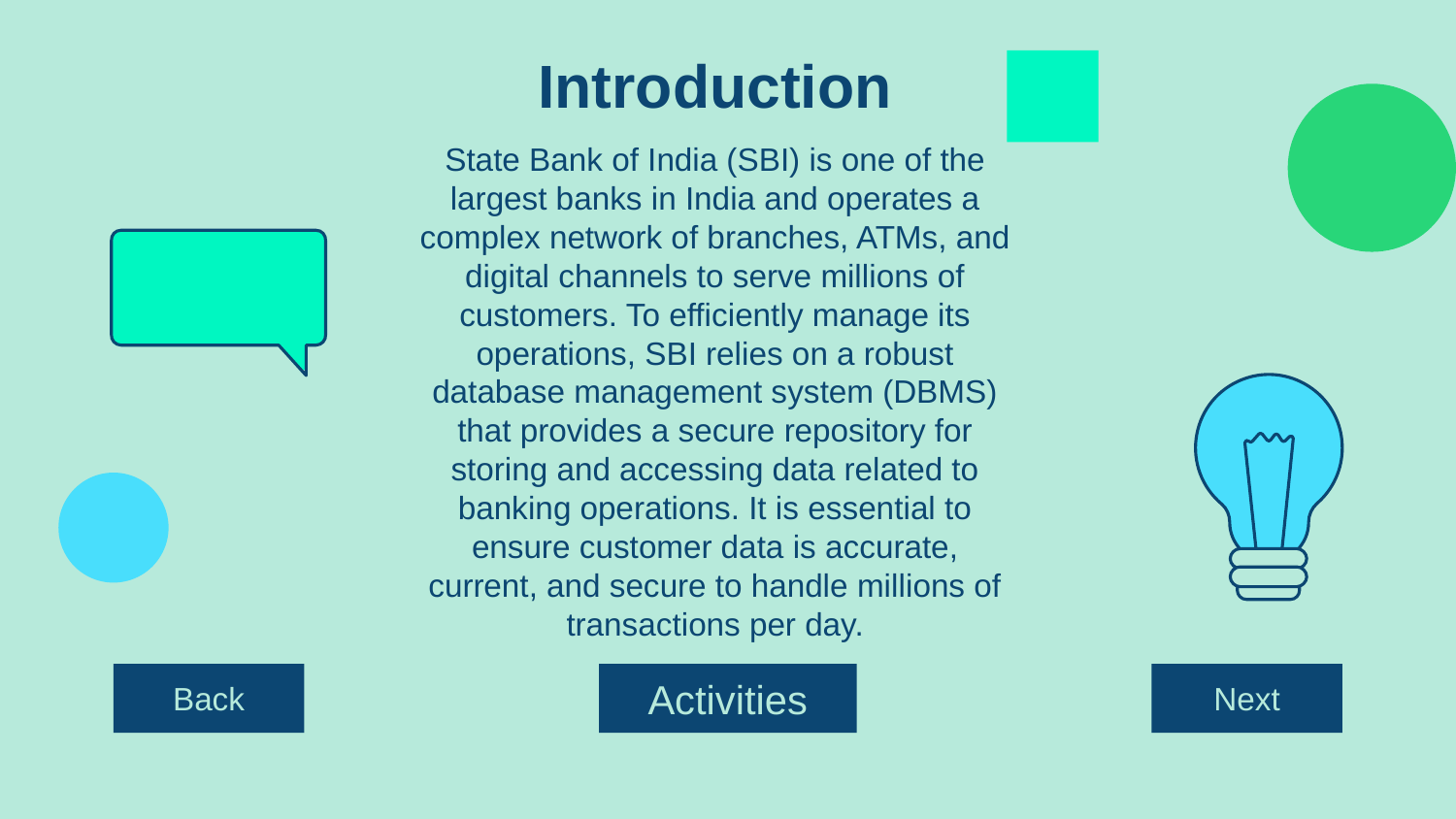

# Introduction

State Bank of India (SBI) is one of the largest banks in India and operates a complex network of branches, ATMs, and digital channels to serve millions of customers. To efficiently manage its operations, SBI relies on a robust database management system (DBMS) that provides a secure repository for storing and accessing data related to banking operations. It is essential to ensure customer data is accurate, current, and secure to handle millions of transactions per day.

Back
Activities
Next